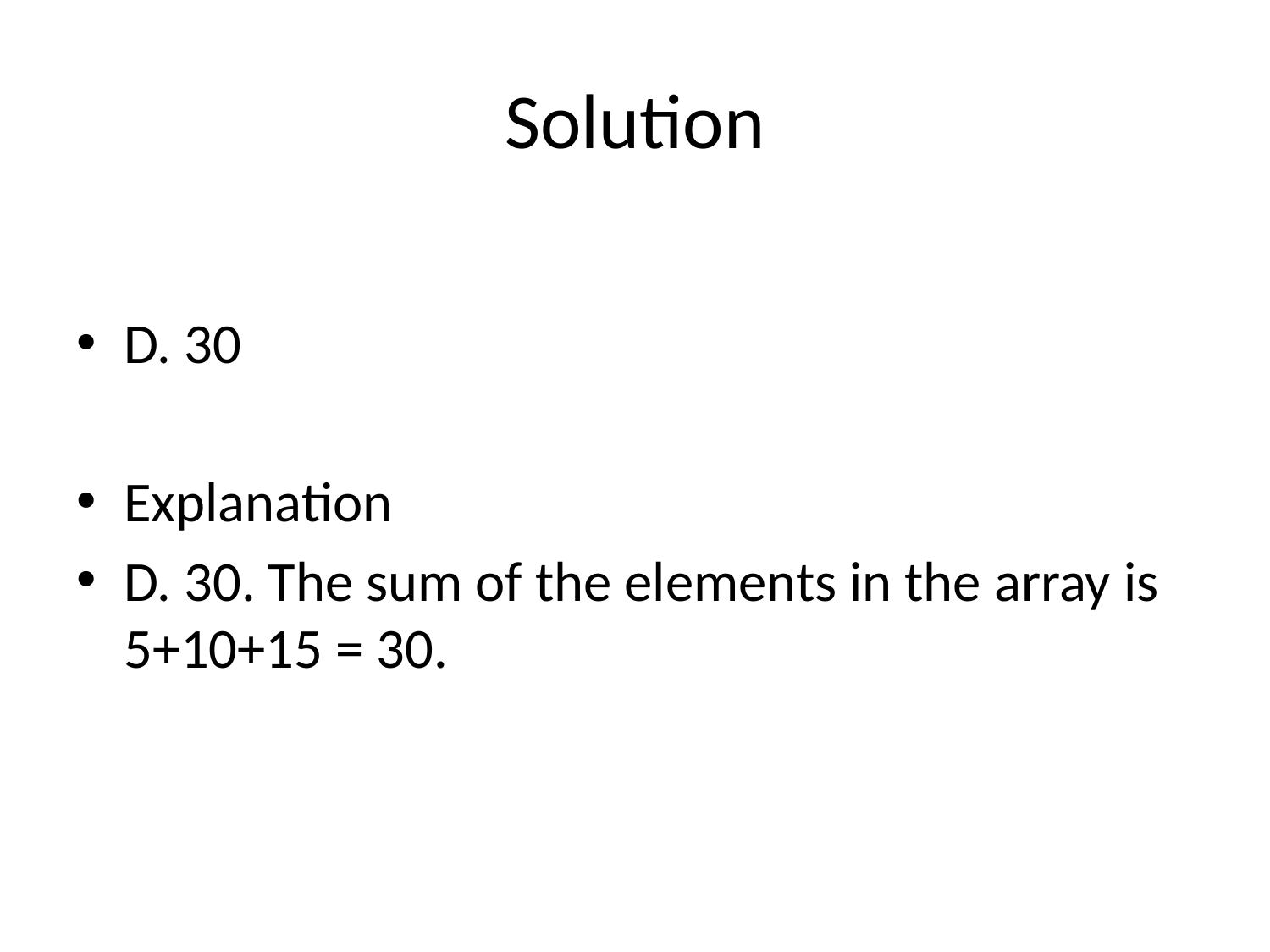

# Solution

D. 30

Explanation
D. 30. The sum of the elements in the array is 5+10+15 = 30.